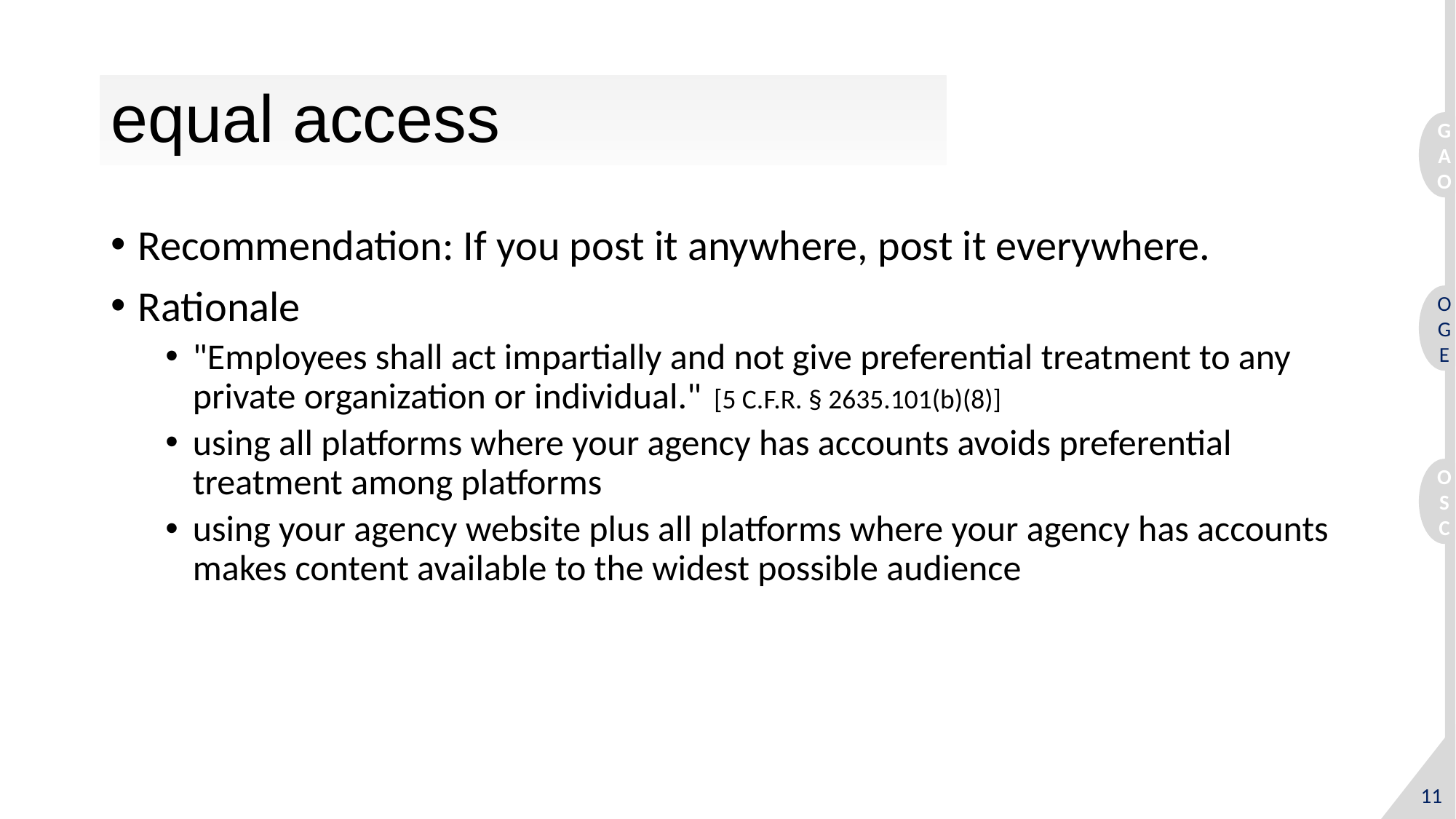

# equal access
Recommendation: If you post it anywhere, post it everywhere.
Rationale
"Employees shall act impartially and not give preferential treatment to any private organization or individual."  [5 C.F.R. § 2635.101(b)(8)]
using all platforms where your agency has accounts avoids preferential treatment among platforms
using your agency website plus all platforms where your agency has accounts makes content available to the widest possible audience